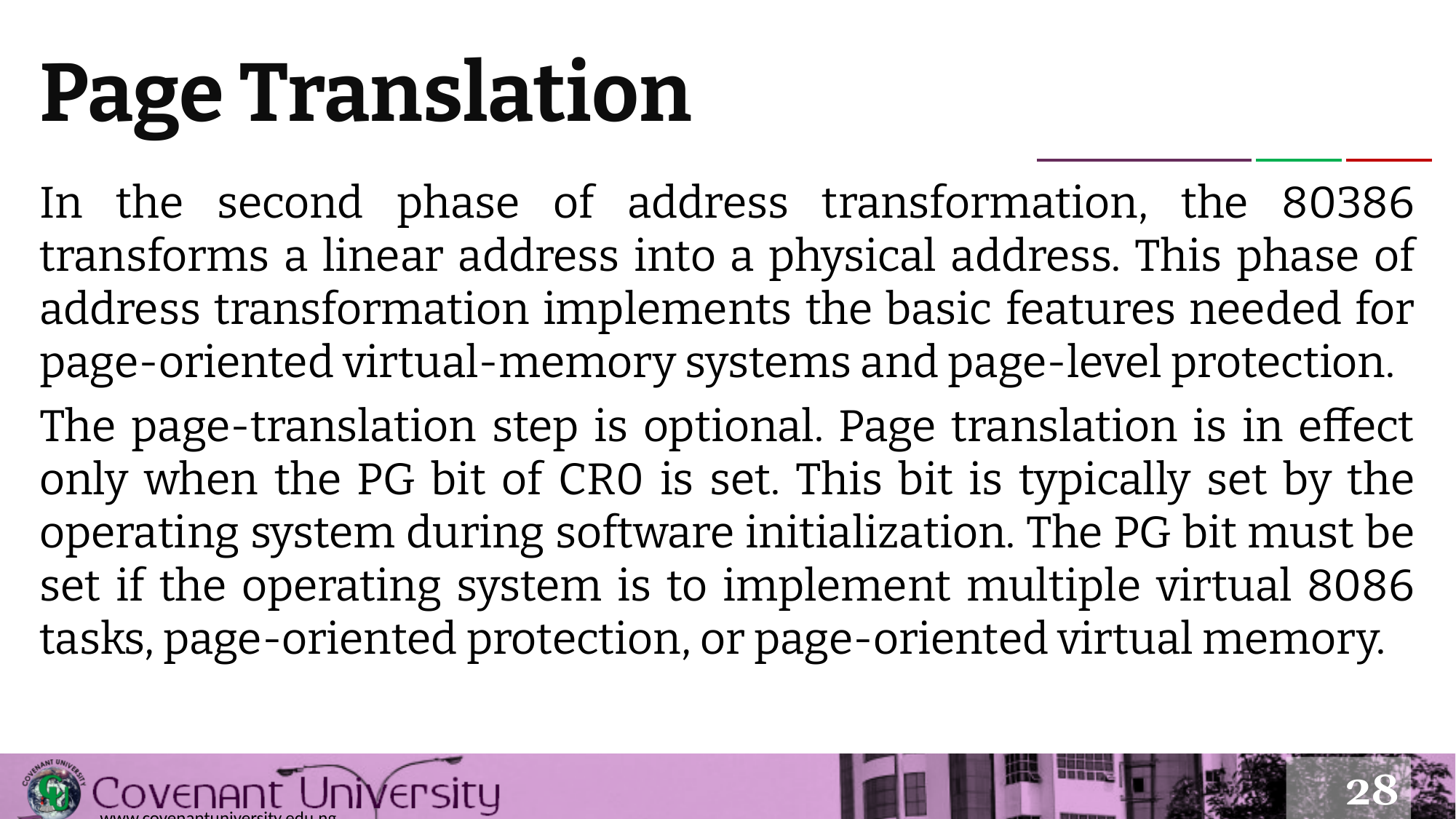

# Page Translation
In the second phase of address transformation, the 80386 transforms a linear address into a physical address. This phase of address transformation implements the basic features needed for page-oriented virtual-memory systems and page-level protection.
The page-translation step is optional. Page translation is in effect only when the PG bit of CR0 is set. This bit is typically set by the operating system during software initialization. The PG bit must be set if the operating system is to implement multiple virtual 8086 tasks, page-oriented protection, or page-oriented virtual memory.